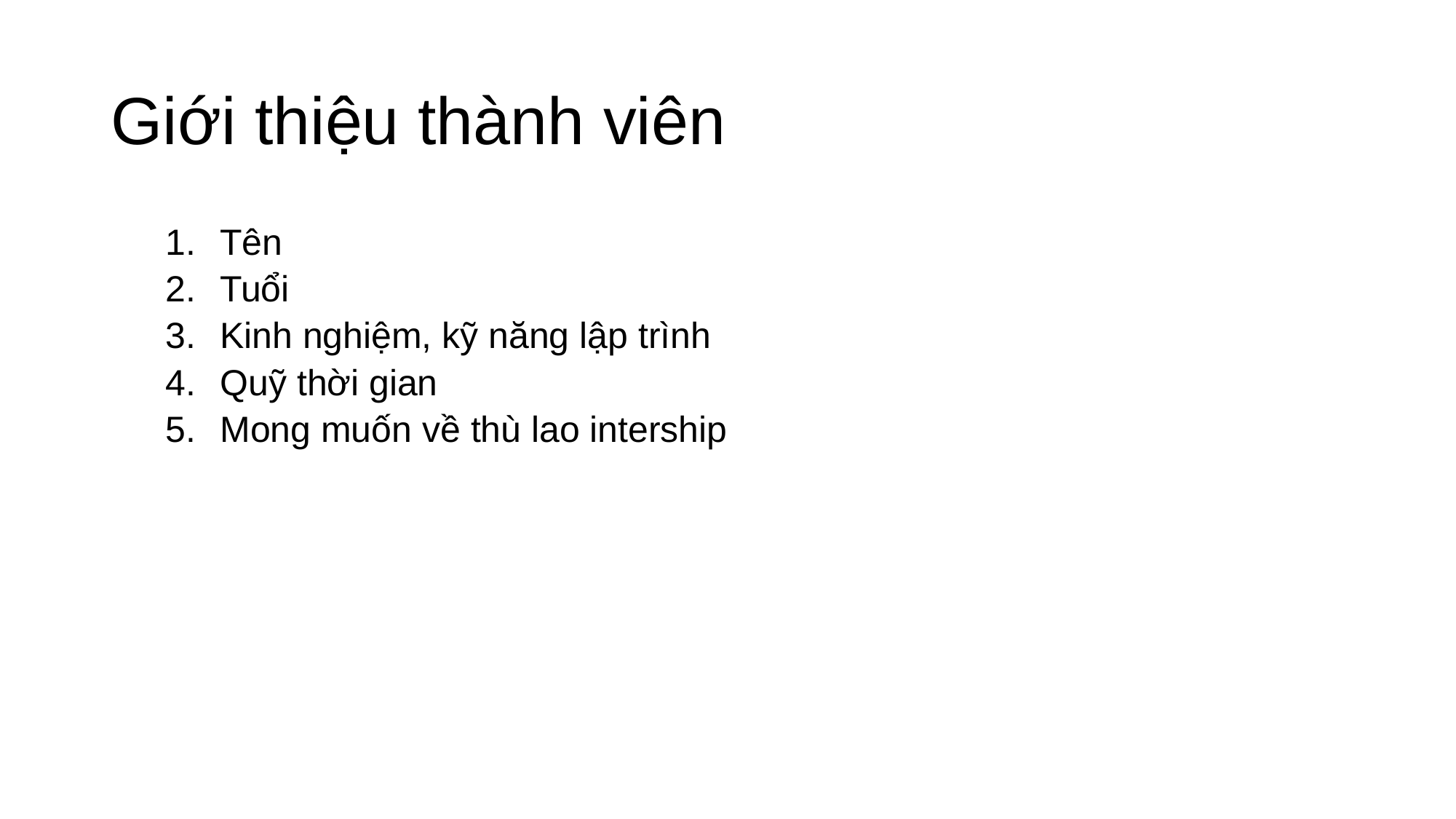

# Giới thiệu thành viên
Tên
Tuổi
Kinh nghiệm, kỹ năng lập trình
Quỹ thời gian
Mong muốn về thù lao intership